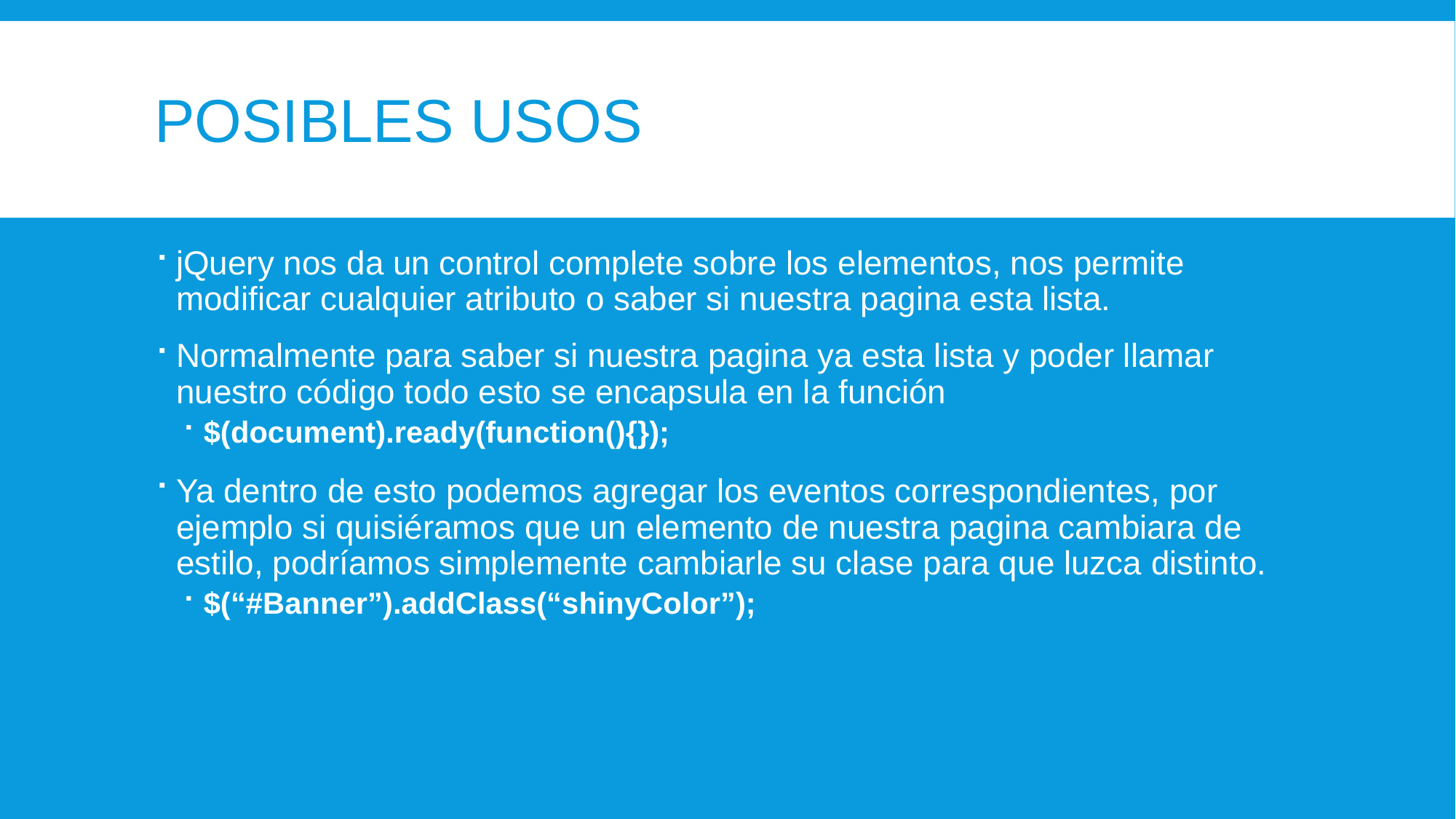

# Posibles usos
jQuery nos da un control complete sobre los elementos, nos permite modificar cualquier atributo o saber si nuestra pagina esta lista.
Normalmente para saber si nuestra pagina ya esta lista y poder llamar nuestro código todo esto se encapsula en la función
$(document).ready(function(){});
Ya dentro de esto podemos agregar los eventos correspondientes, por ejemplo si quisiéramos que un elemento de nuestra pagina cambiara de estilo, podríamos simplemente cambiarle su clase para que luzca distinto.
$(“#Banner”).addClass(“shinyColor”);